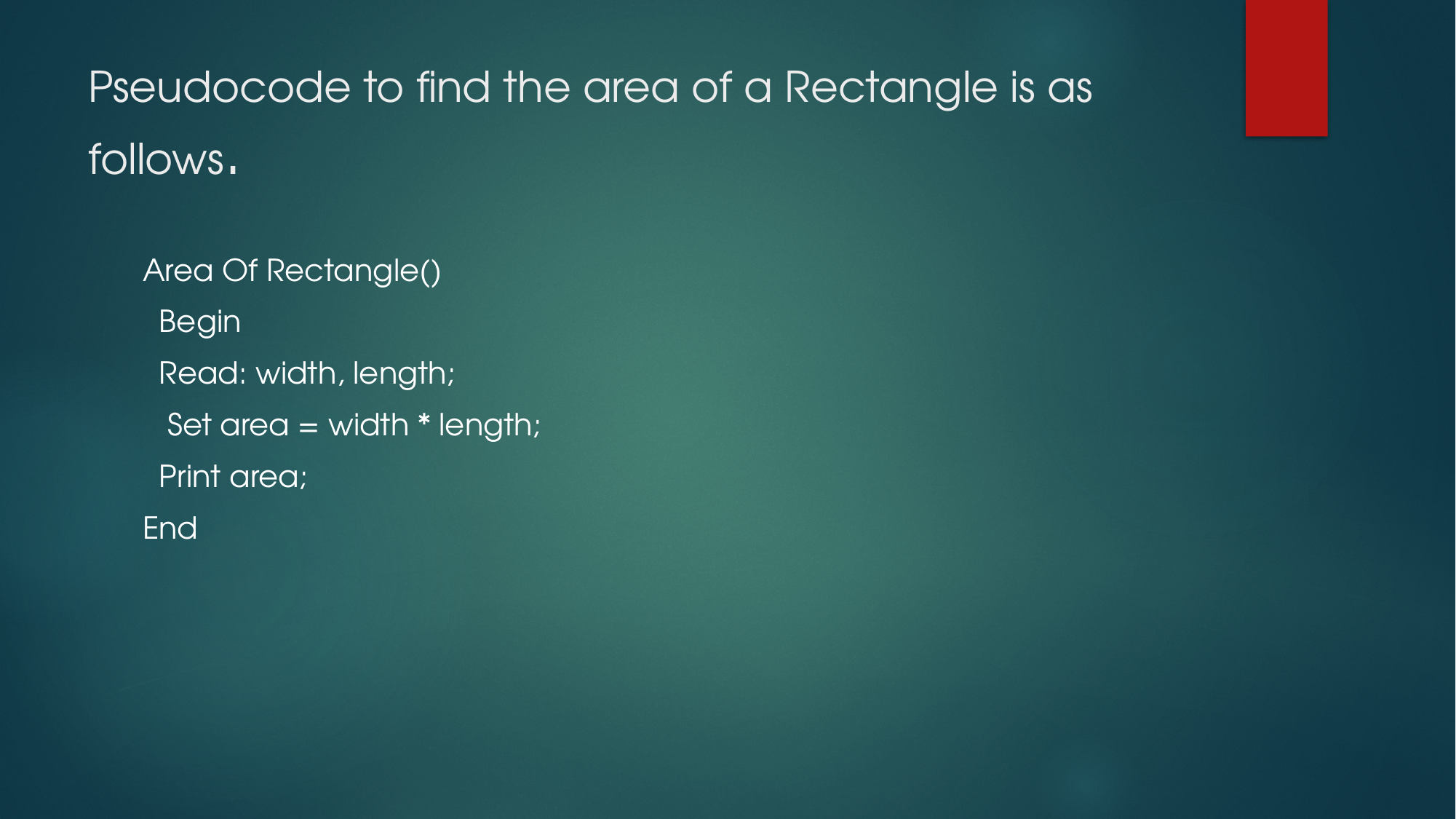

# Pseudocode to find the area of a Rectangle is as follows.
Area Of Rectangle()
  Begin
  Read: width, length;
   Set area = width * length;
  Print area;
End